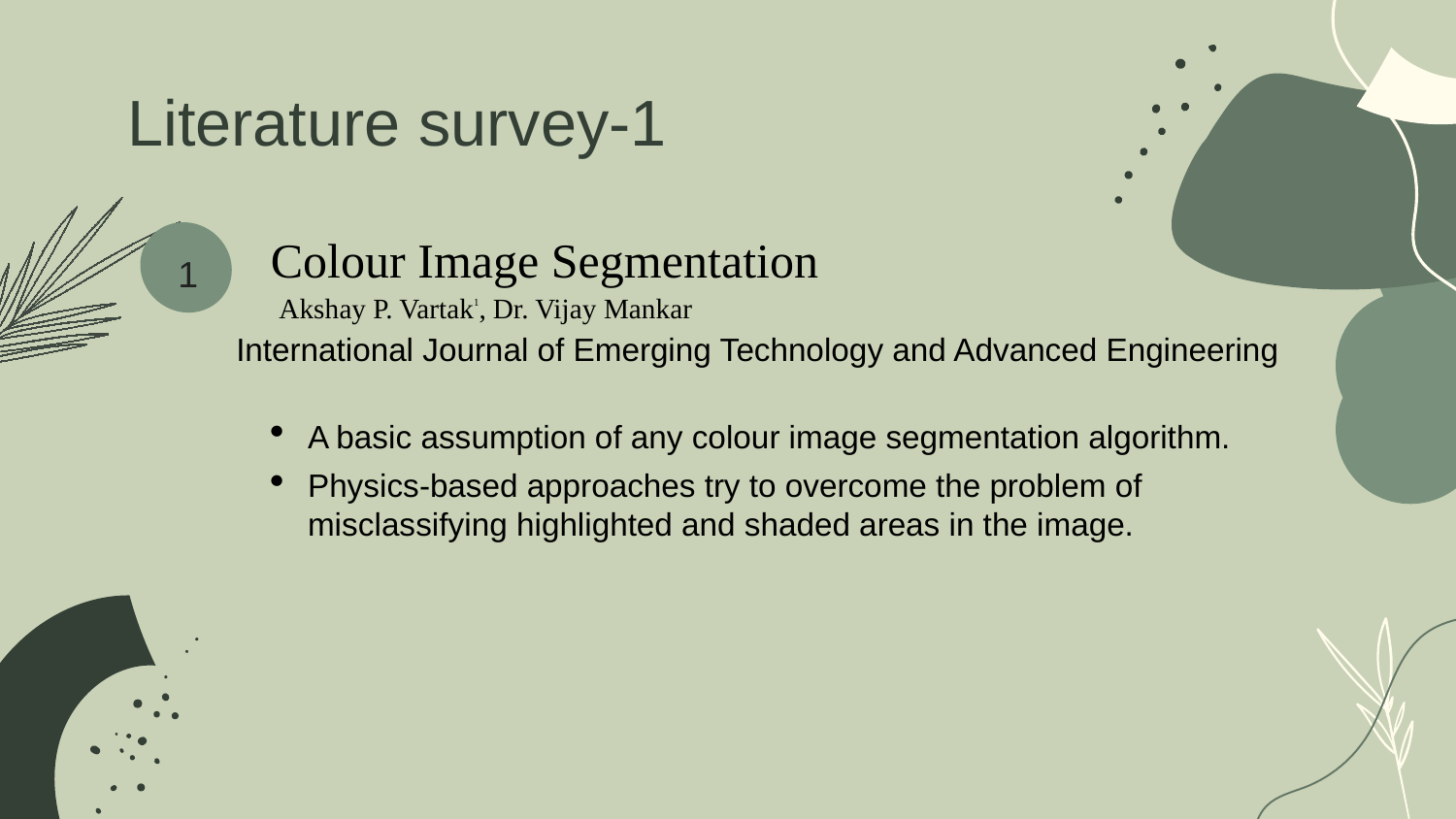

Literature survey-1
# Colour Image Segmentation

1
Akshay P. Vartak1, Dr. Vijay Mankar

International Journal of Emerging Technology and Advanced Engineering

A basic assumption of any colour image segmentation algorithm.
Physics-based approaches try to overcome the problem of misclassifying highlighted and shaded areas in the image.